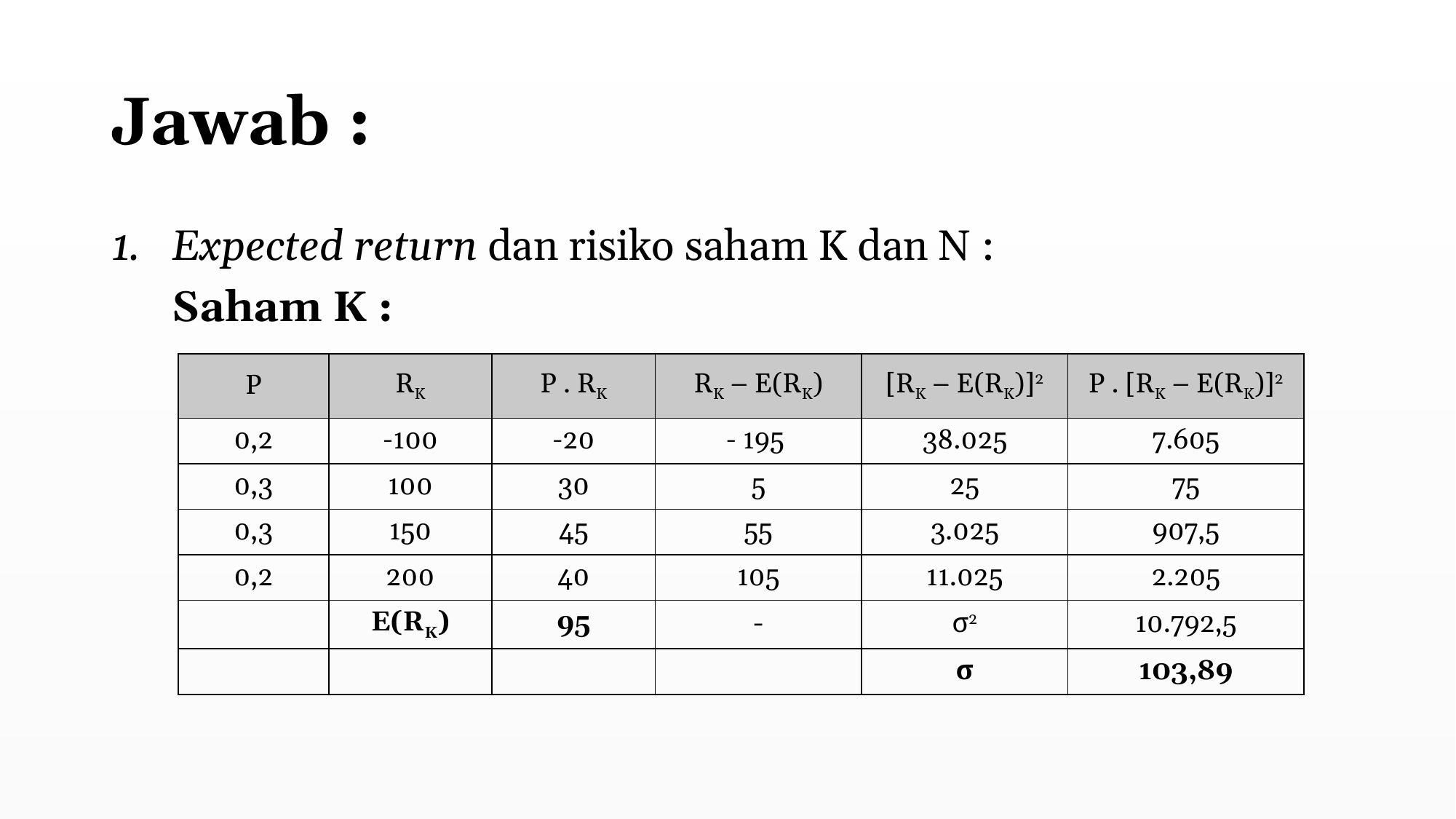

# Jawab :
Expected return dan risiko saham K dan N :
Saham K :

| P | RK | P . RK | RK – E(RK) | [RK – E(RK)]2 | P . [RK – E(RK)]2 |
| --- | --- | --- | --- | --- | --- |
| 0,2 | -100 | -20 | - 195 | 38.025 | 7.605 |
| 0,3 | 100 | 30 | 5 | 25 | 75 |
| 0,3 | 150 | 45 | 55 | 3.025 | 907,5 |
| 0,2 | 200 | 40 | 105 | 11.025 | 2.205 |
|  | E(RK) | 95 | - | σ2 | 10.792,5 |
|  |  |  |  | σ | 103,89 |